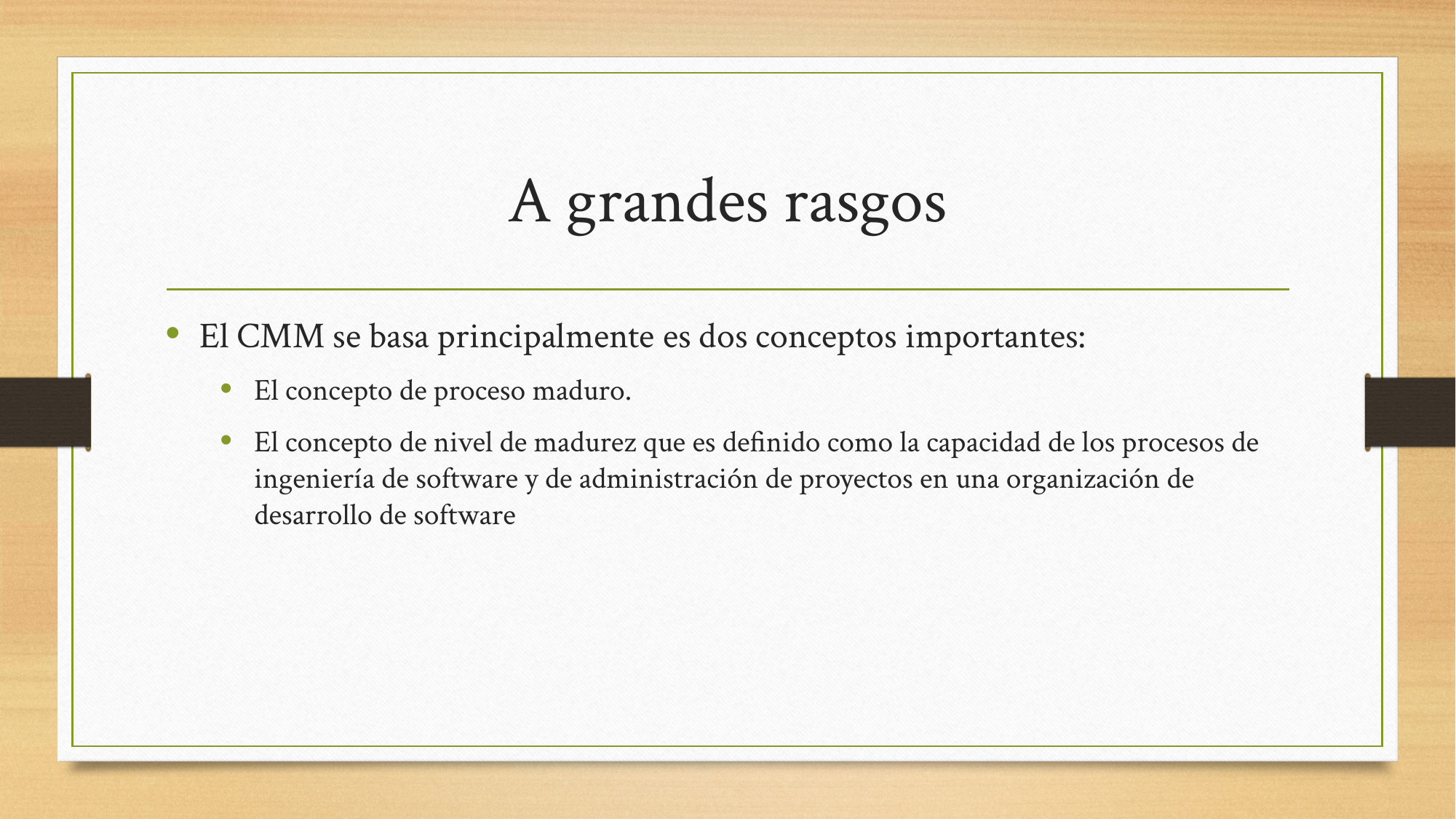

# A grandes rasgos
El CMM se basa principalmente es dos conceptos importantes:
El concepto de proceso maduro.
El concepto de nivel de madurez que es definido como la capacidad de los procesos de ingeniería de software y de administración de proyectos en una organización de desarrollo de software